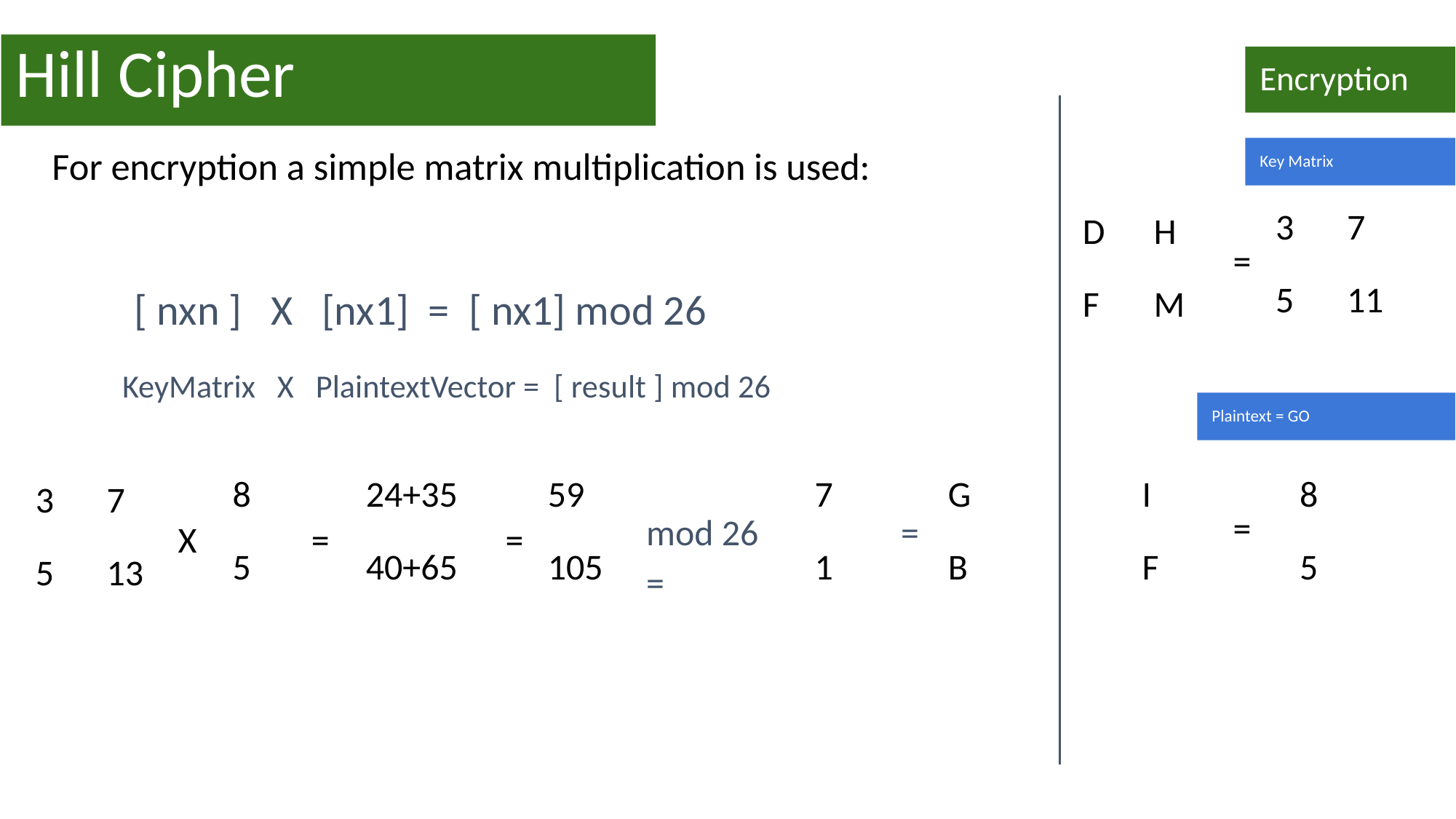

# Hill Cipher
Encryption
For encryption a simple matrix multiplication is used:
Key Matrix
| 3 | 7 |
| --- | --- |
| 5 | 11 |
| D | H |
| --- | --- |
| F | M |
=
[ nxn ]   X   [nx1]  =  [ nx1] mod 26
KeyMatrix   X   PlaintextVector =  [ result ] mod 26
Plaintext = GO
| 8 |
| --- |
| 5 |
| 24+35 |
| --- |
| 40+65 |
| I |
| --- |
| F |
| 8 |
| --- |
| 5 |
| 59 |
| --- |
| 105 |
| 7 |
| --- |
| 1 |
| G |
| --- |
| B |
| 3 | 7 |
| --- | --- |
| 5 | 13 |
=
mod 26    =
=
X
=
=